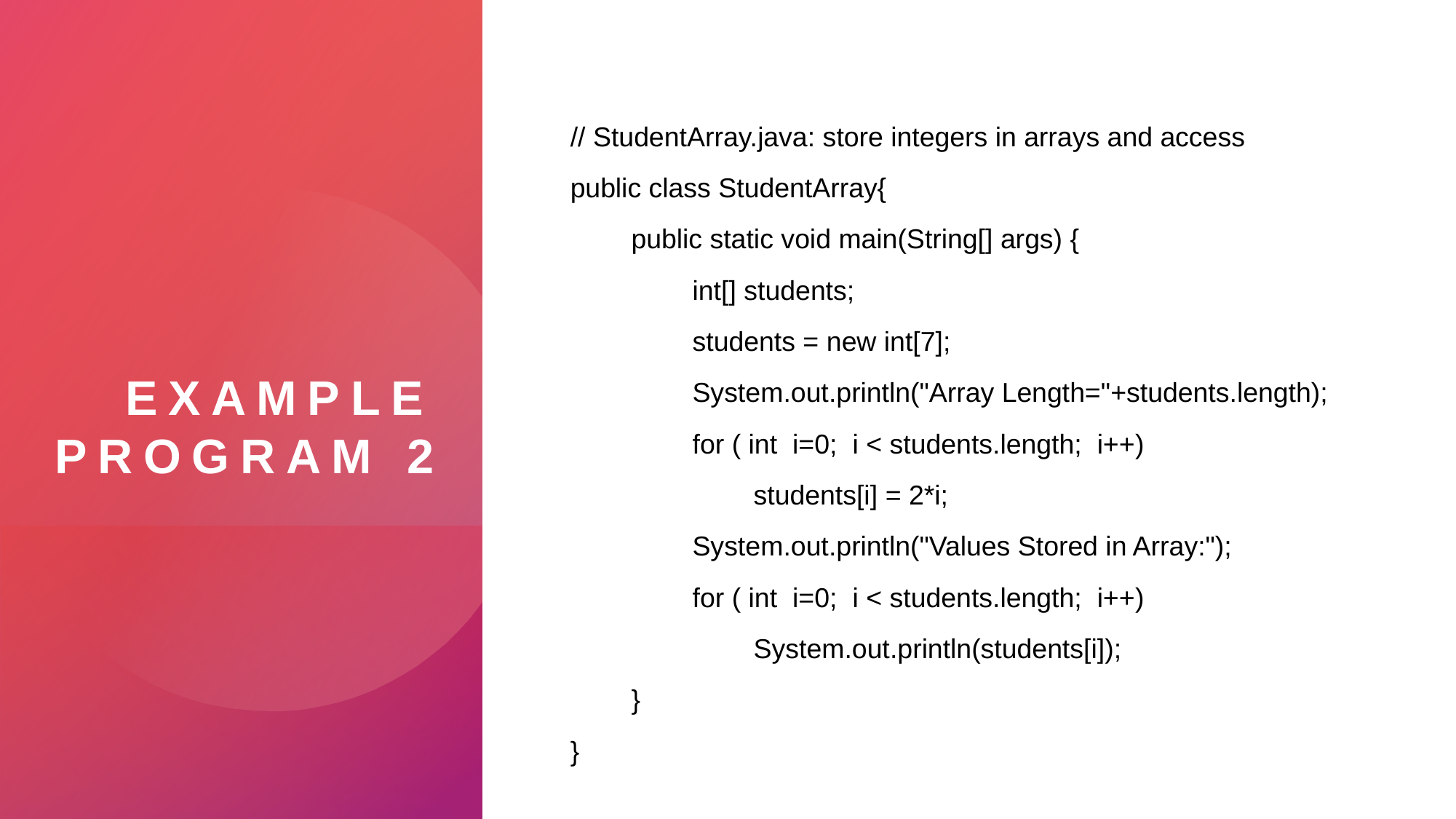

// StudentArray.java: store integers in arrays and access
public class StudentArray{
        public static void main(String[] args) {
                int[] students;
                students = new int[7];
                System.out.println("Array Length="+students.length);
                for ( int  i=0;  i < students.length;  i++)
                        students[i] = 2*i;
                System.out.println("Values Stored in Array:");
                for ( int  i=0;  i < students.length;  i++)
                        System.out.println(students[i]);
        }
}
# Example program 2